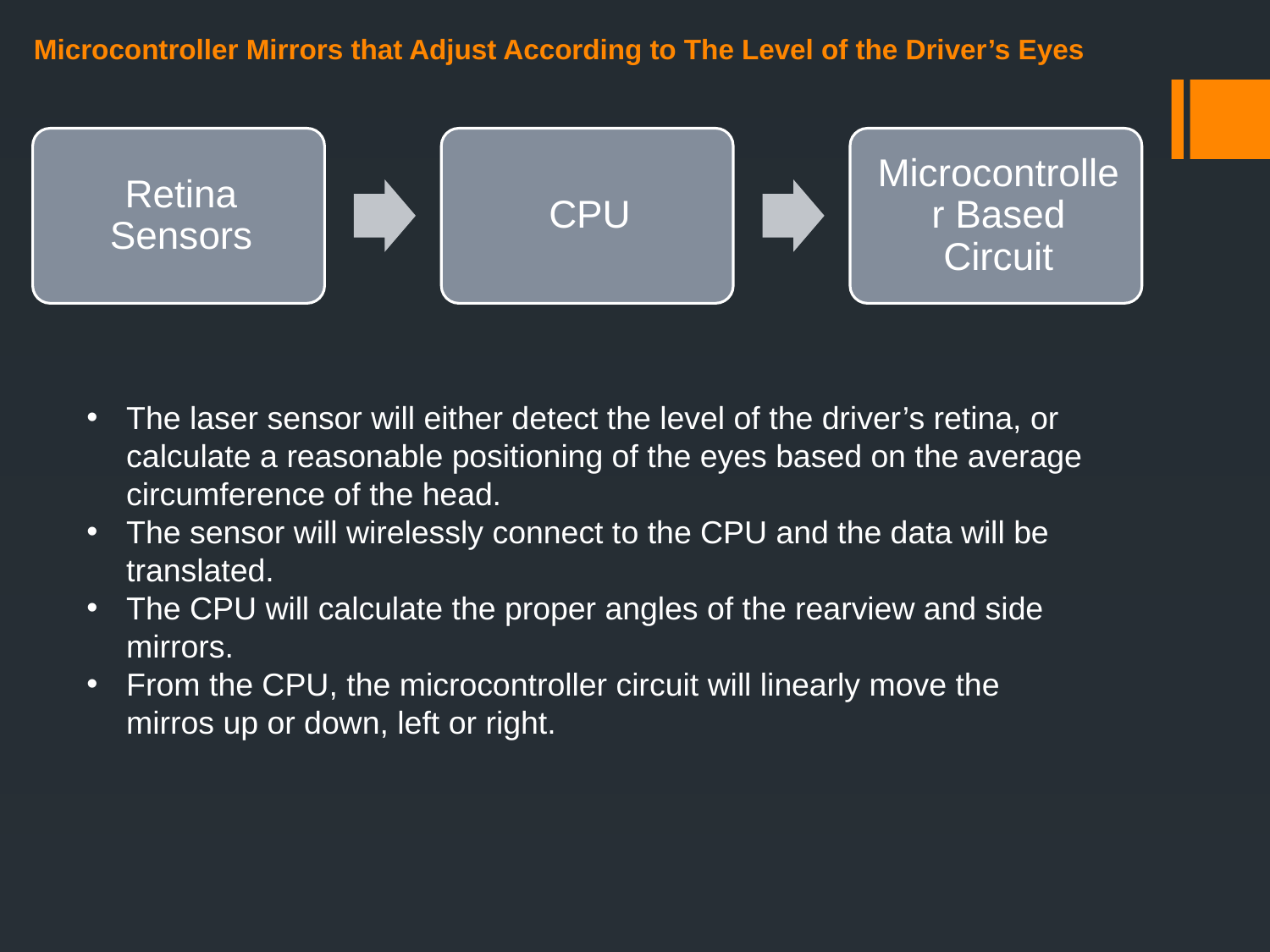

# Microcontroller Mirrors that Adjust According to The Level of the Driver’s Eyes
Retina Sensors

CPU

Microcontroller Based Circuit
The laser sensor will either detect the level of the driver’s retina, or calculate a reasonable positioning of the eyes based on the average circumference of the head.
The sensor will wirelessly connect to the CPU and the data will be translated.
The CPU will calculate the proper angles of the rearview and side mirrors.
From the CPU, the microcontroller circuit will linearly move the mirros up or down, left or right.